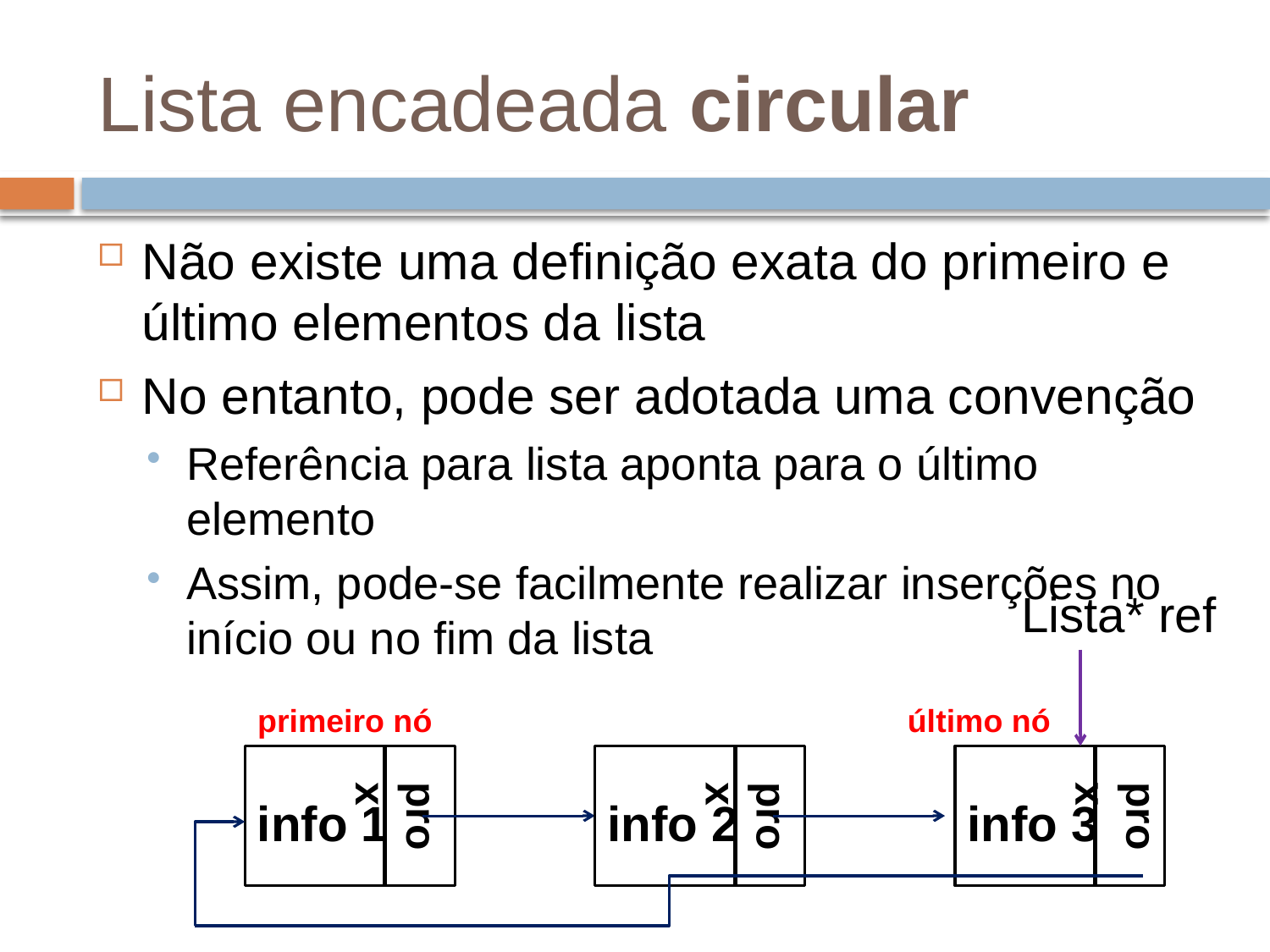

# Lista encadeada circular
Não existe uma definição exata do primeiro e último elementos da lista
No entanto, pode ser adotada uma convenção
Referência para lista aponta para o último elemento
Assim, pode-se facilmente realizar inserções no início ou no fim da lista
Lista* ref
primeiro nó
último nó

info 1
info 2
info 3
prox
prox
prox